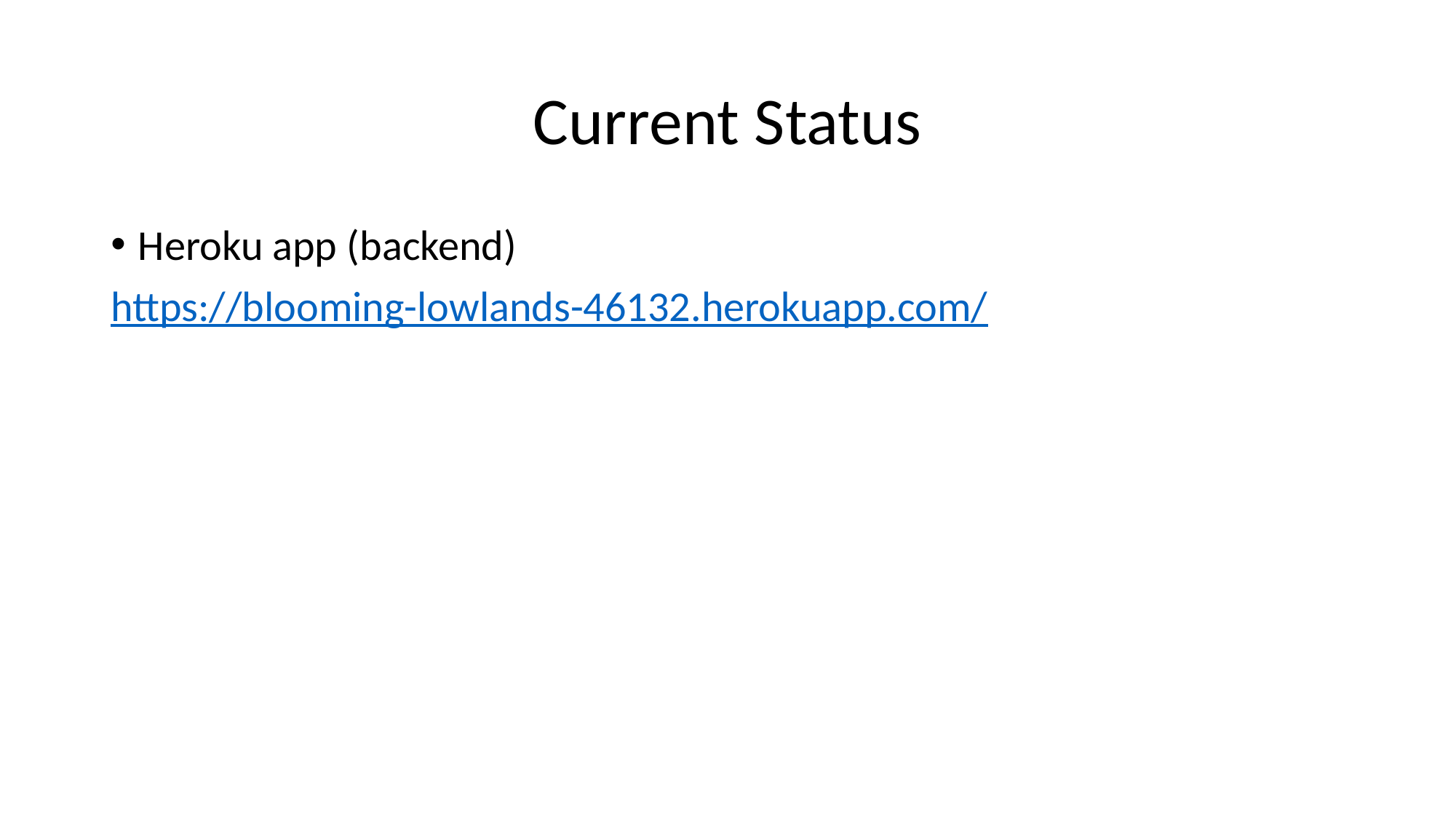

# Current Status
Heroku app (backend)
https://blooming-lowlands-46132.herokuapp.com/